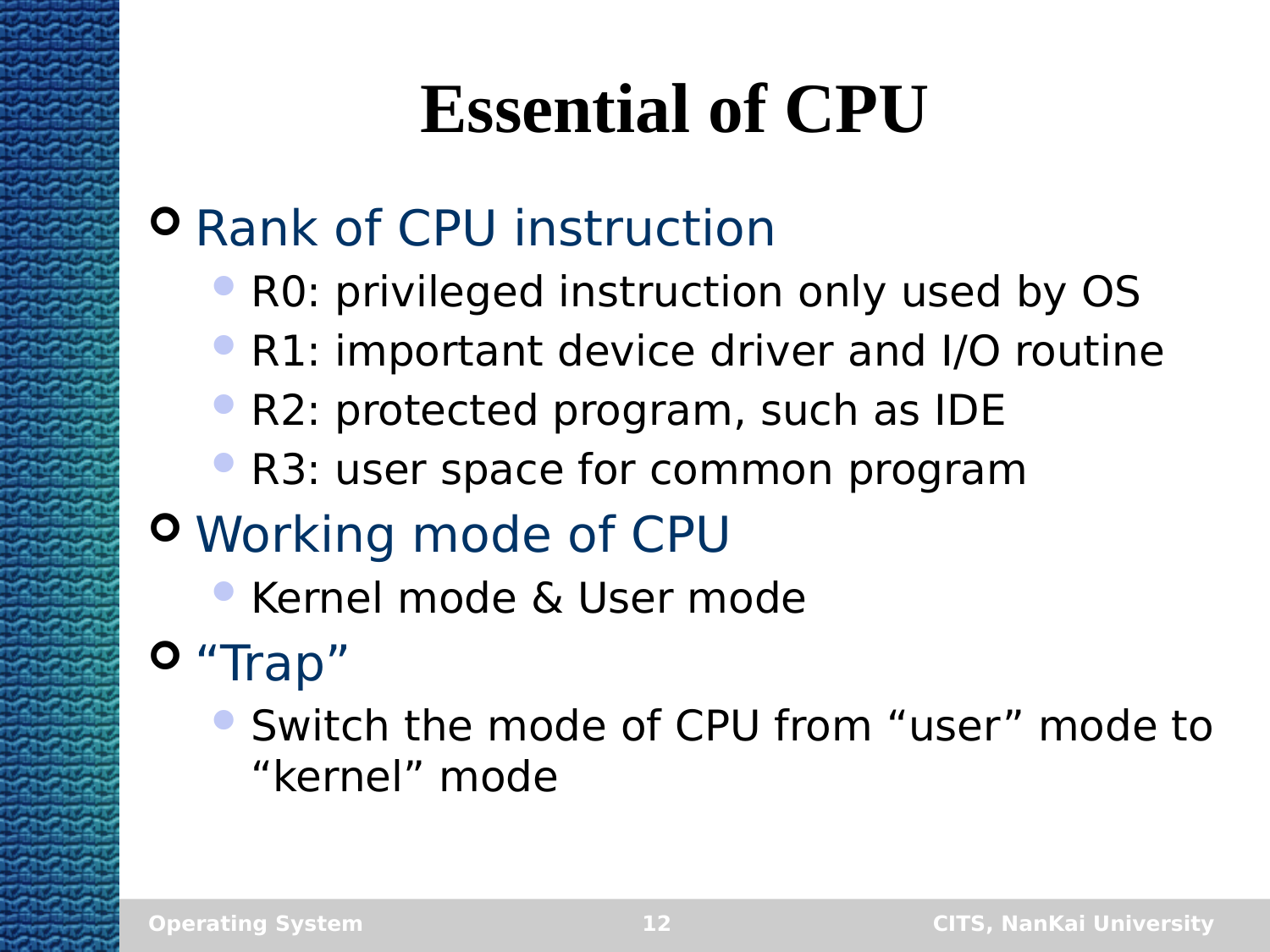

Essential of CPU
Rank of CPU instruction
R0: privileged instruction only used by OS
R1: important device driver and I/O routine
R2: protected program, such as IDE
R3: user space for common program
Working mode of CPU
Kernel mode & User mode
“Trap”
Switch the mode of CPU from “user” mode to “kernel” mode
Operating System
12
CITS, NanKai University